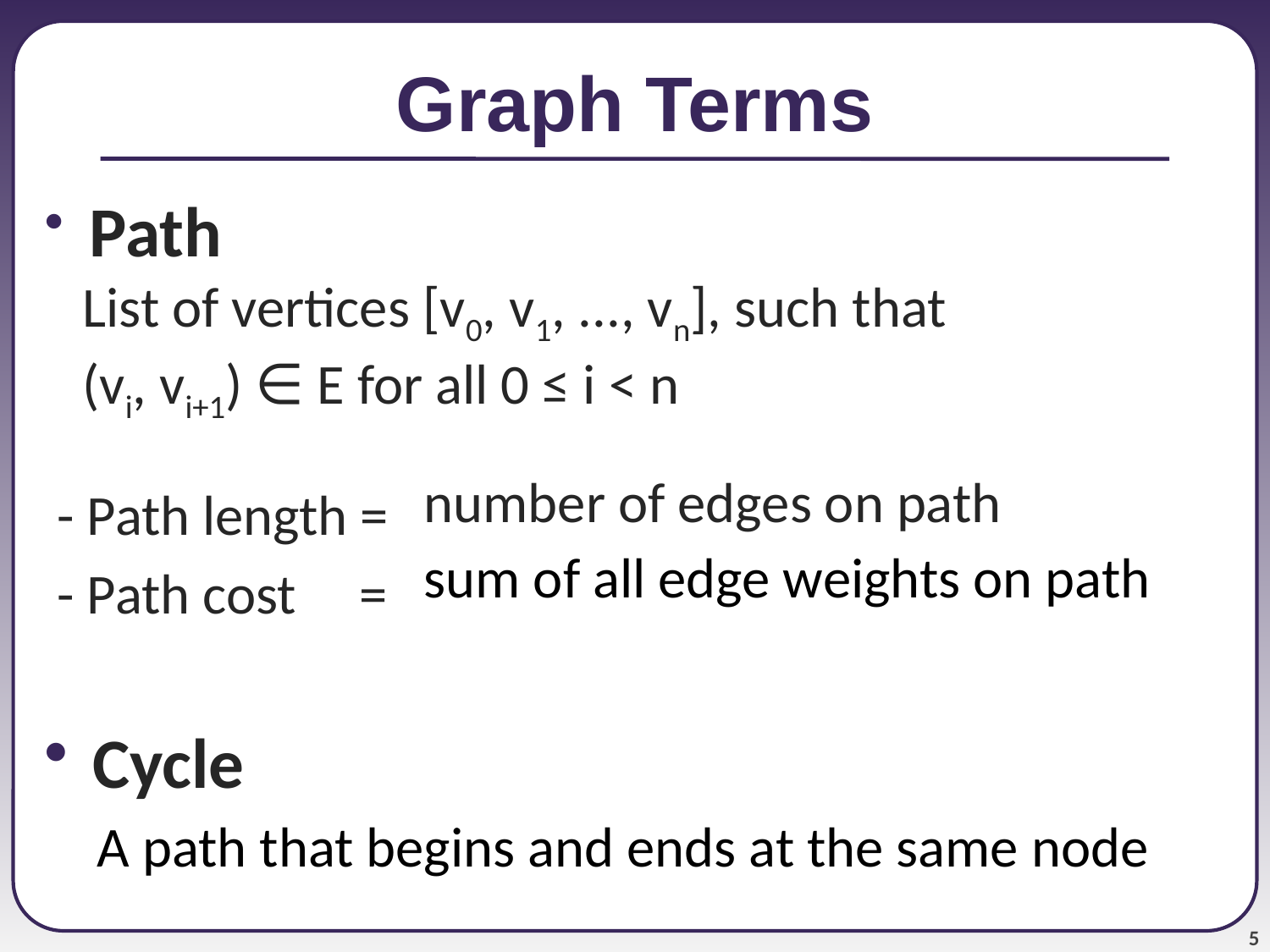

# Graph Terms
 Path
   List of vertices [v0, v1, ..., vn], such that
   (vi, vi+1) ∈ E for all 0 ≤ i < n

 - Path length =
 - Path cost     =

 Cycle

number of edges on path
sum of all edge weights on path
A path that begins and ends at the same node